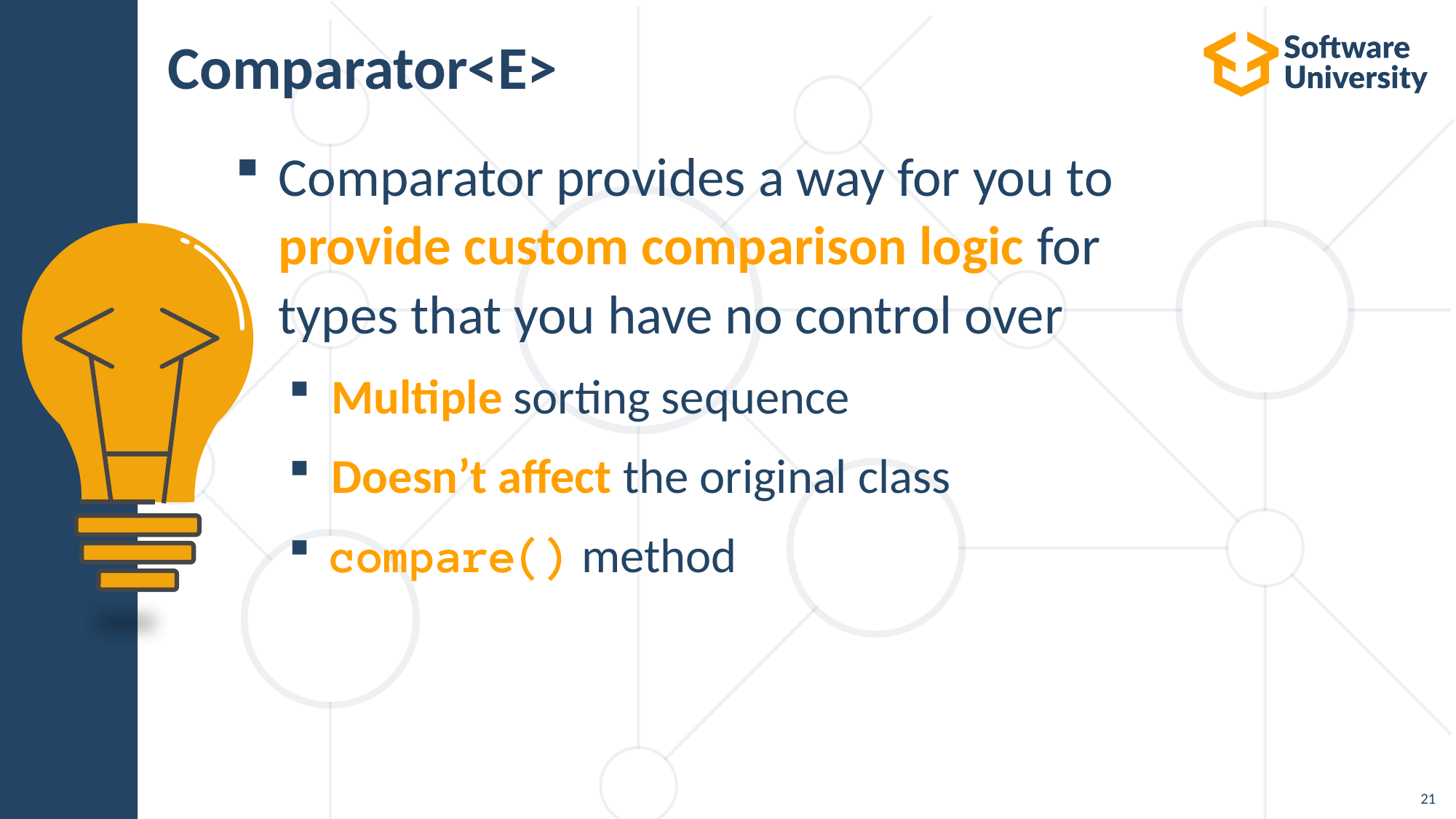

# Comparator<E>
Comparator provides a way for you to
provide custom comparison logic for
types that you have no control over
Multiple sorting sequence
Doesn’t affect the original class
compare() method

21